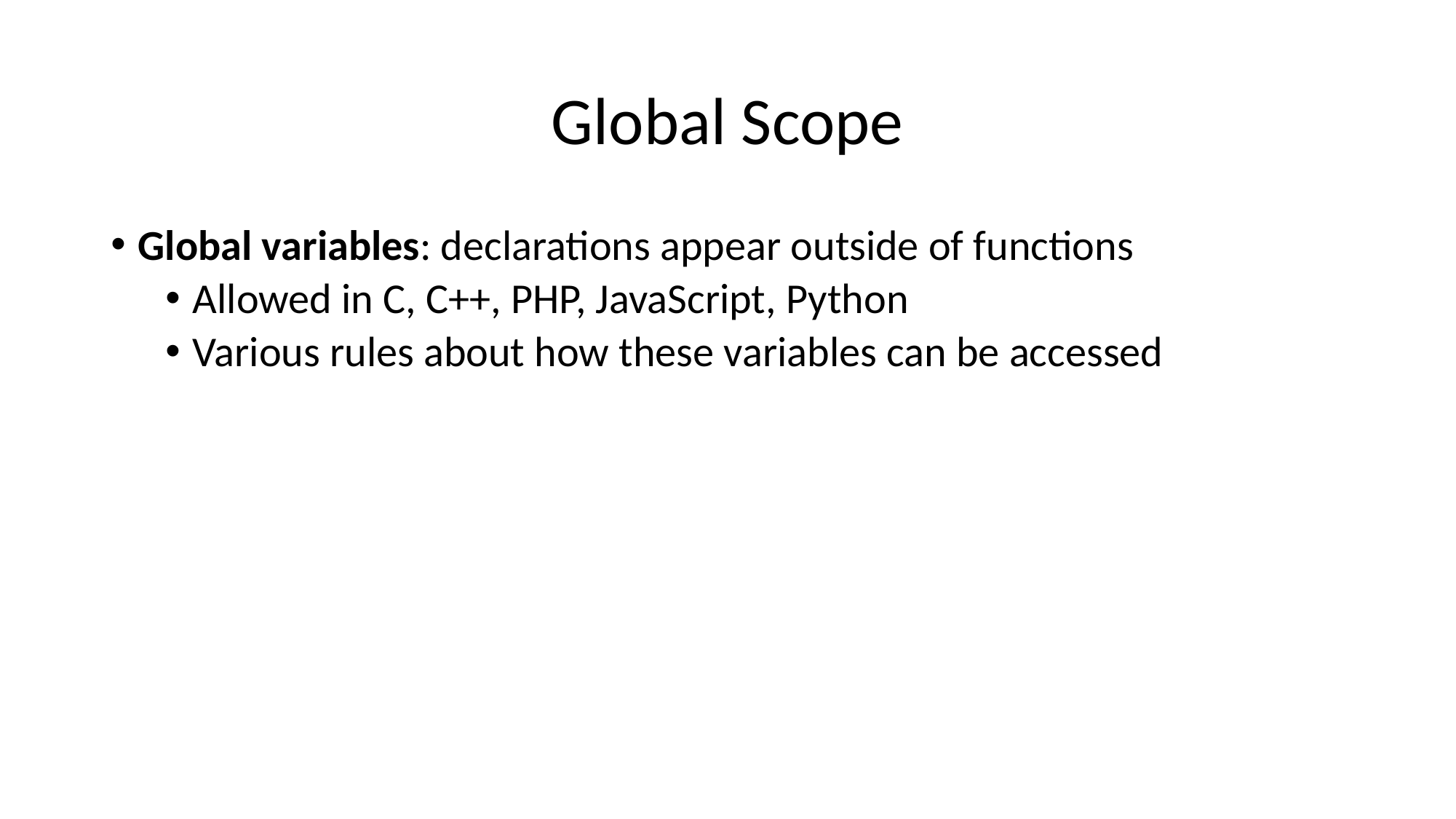

# Global Scope
Global variables: declarations appear outside of functions
Allowed in C, C++, PHP, JavaScript, Python
Various rules about how these variables can be accessed